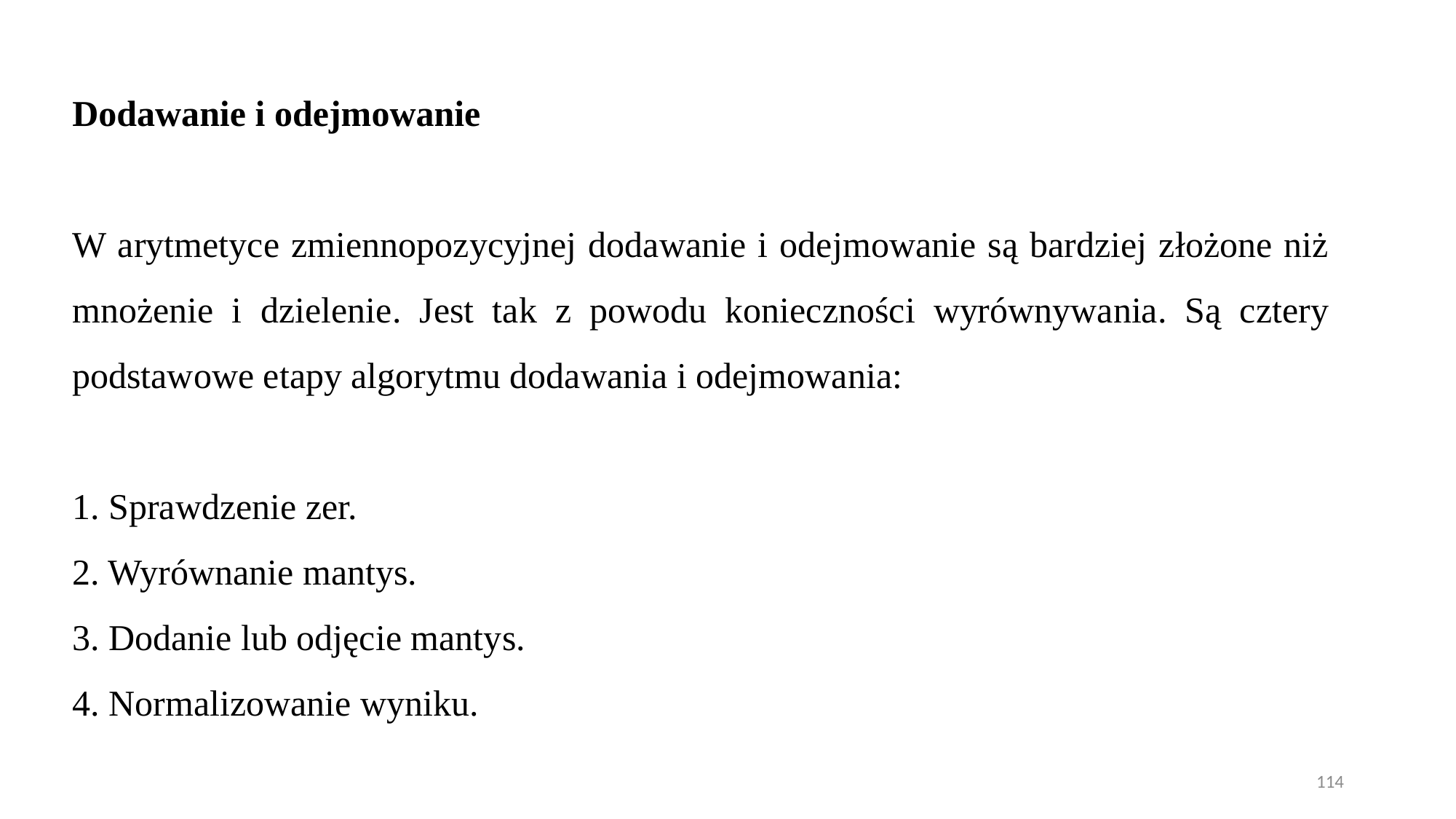

Dodawanie i odejmowanie

W arytmetyce zmiennopozycyjnej dodawanie i odejmowanie są bardziej złożone niż mnożenie i dzielenie. Jest tak z powodu konieczności wyrównywania. Są cztery podstawowe etapy algorytmu dodawania i odejmowania:

1. Sprawdzenie zer.
2. Wyrównanie mantys.
3. Dodanie lub odjęcie mantys.
4. Normalizowanie wyniku.
114